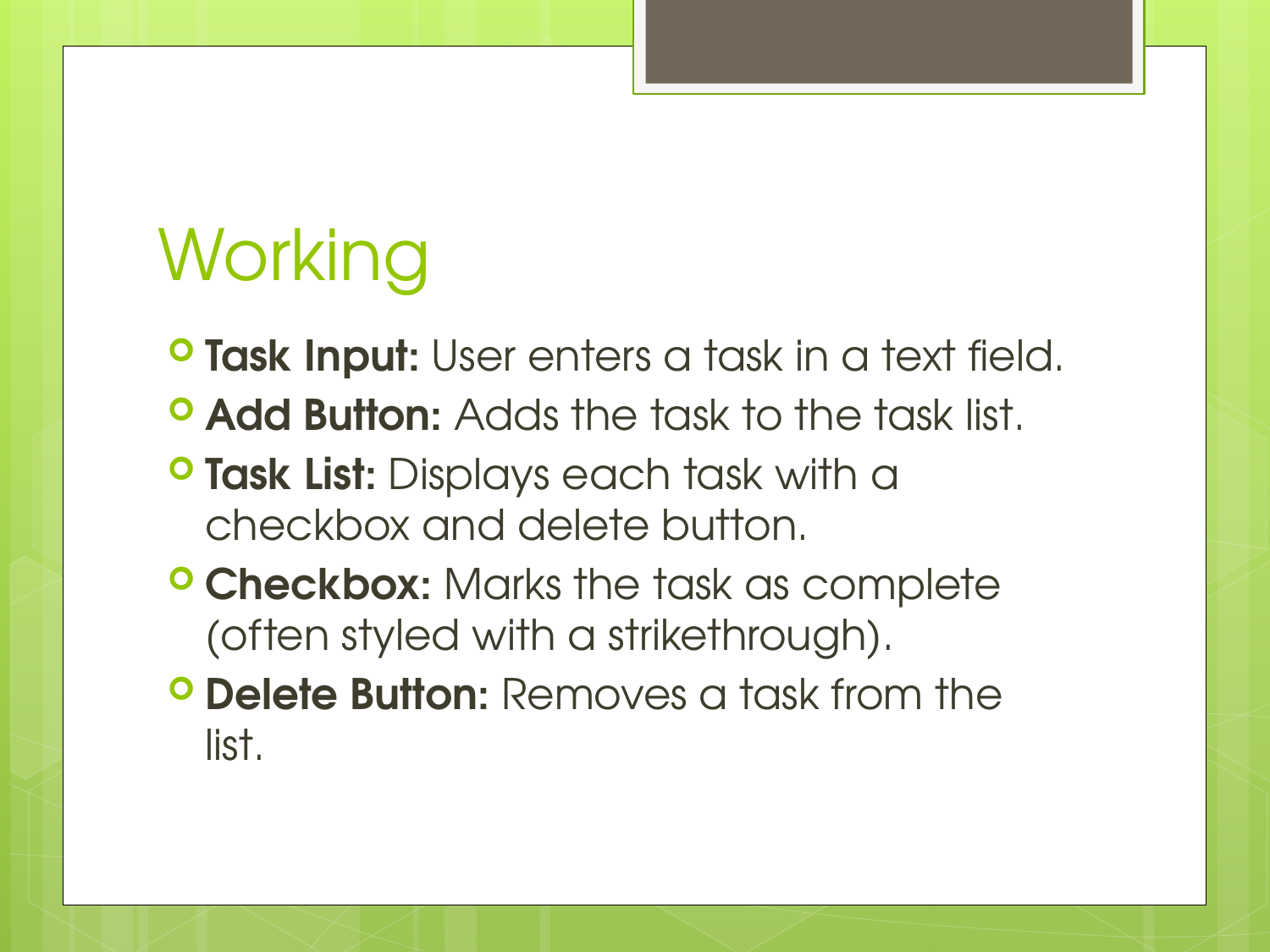

# Working
Task Input: User enters a task in a text field.
Add Button: Adds the task to the task list.
Task List: Displays each task with a checkbox and delete button.
Checkbox: Marks the task as complete (often styled with a strikethrough).
Delete Button: Removes a task from the list.